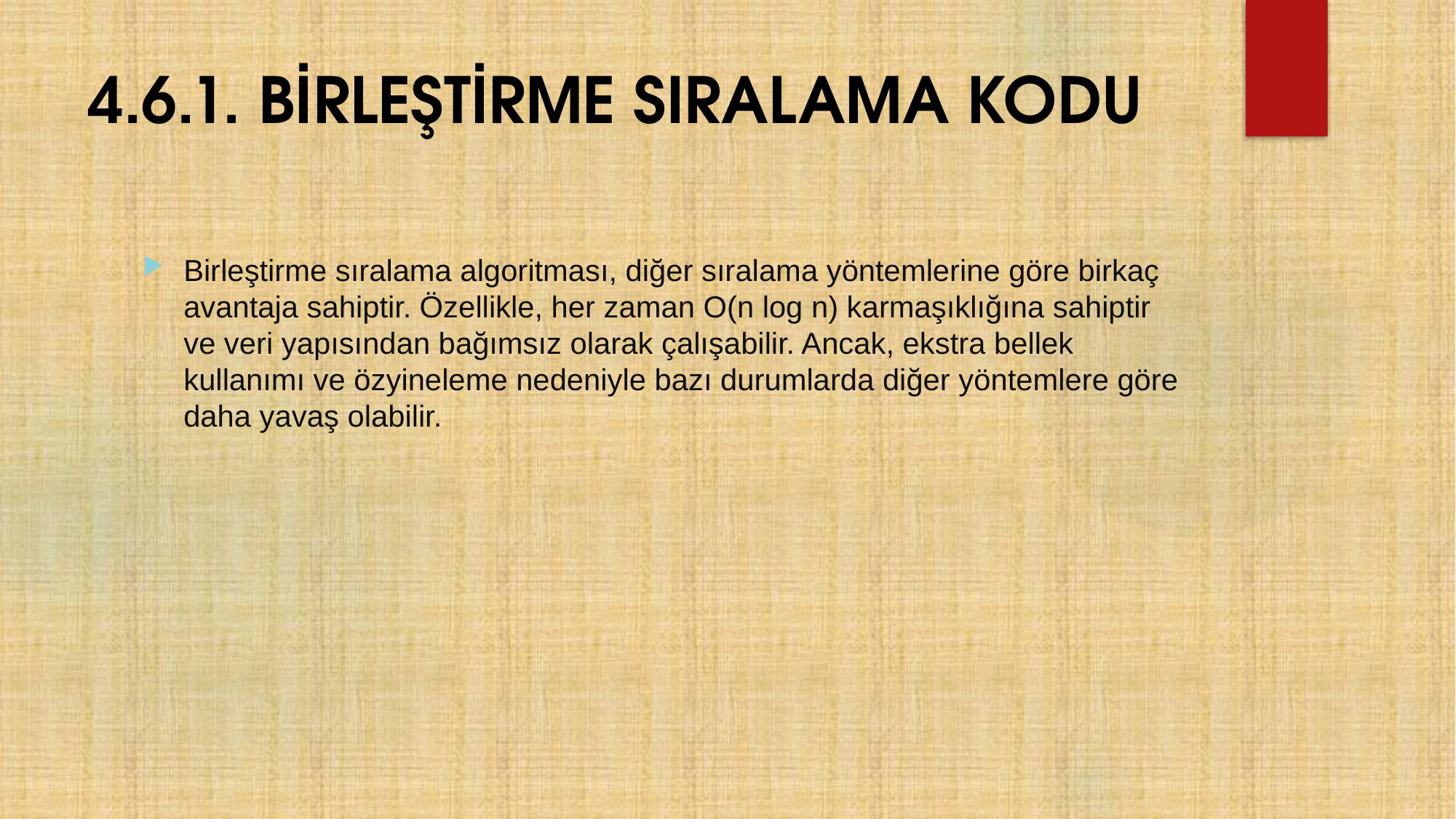

# 4.6.1. BİRLEŞTİRME SIRALAMA KODU
Birleştirme sıralama algoritması, diğer sıralama yöntemlerine göre birkaç avantaja sahiptir. Özellikle, her zaman O(n log n) karmaşıklığına sahiptir ve veri yapısından bağımsız olarak çalışabilir. Ancak, ekstra bellek kullanımı ve özyineleme nedeniyle bazı durumlarda diğer yöntemlere göre daha yavaş olabilir.